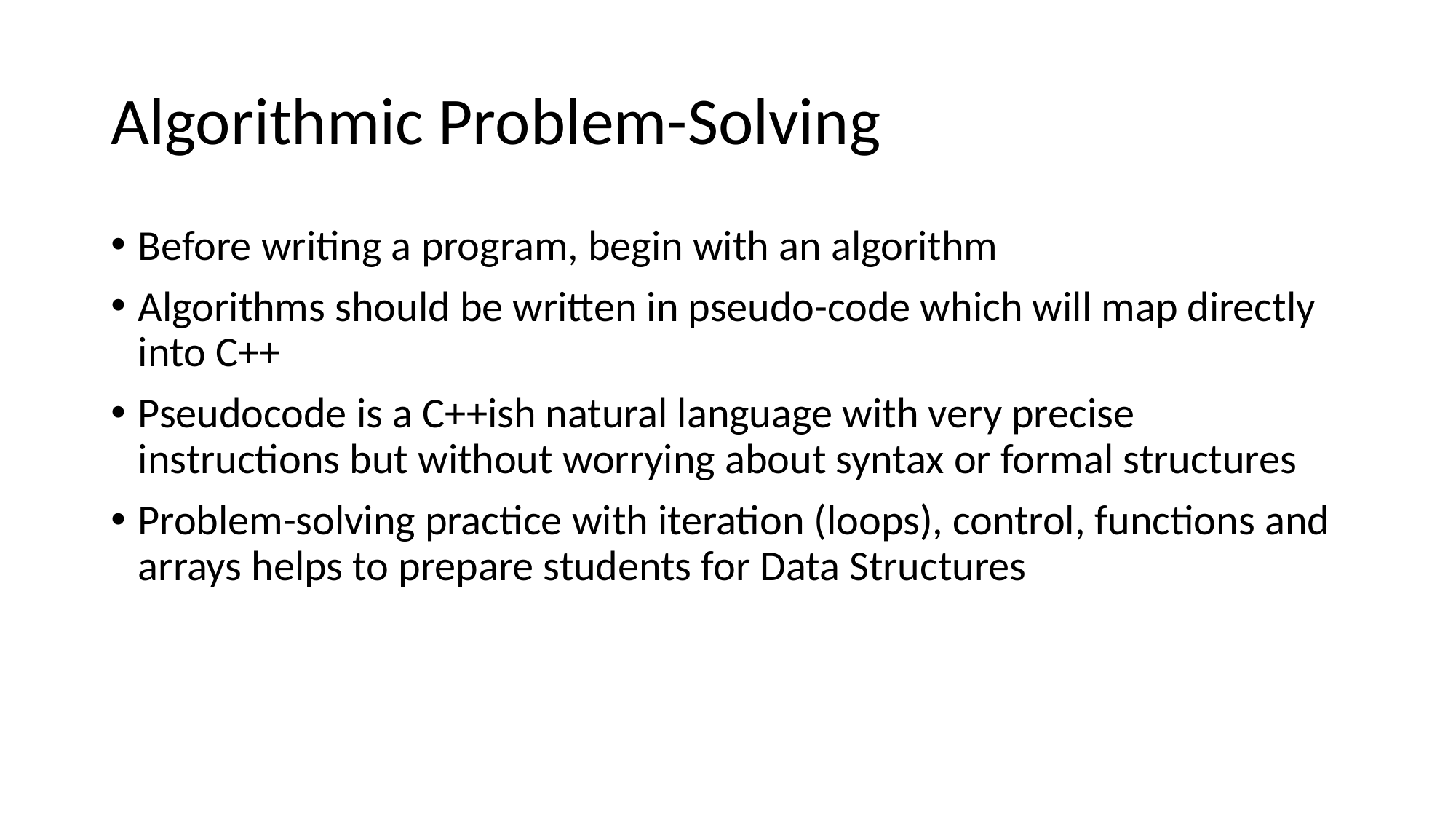

# Algorithmic Problem-Solving
Before writing a program, begin with an algorithm
Algorithms should be written in pseudo-code which will map directly into C++
Pseudocode is a C++ish natural language with very precise instructions but without worrying about syntax or formal structures
Problem-solving practice with iteration (loops), control, functions and arrays helps to prepare students for Data Structures